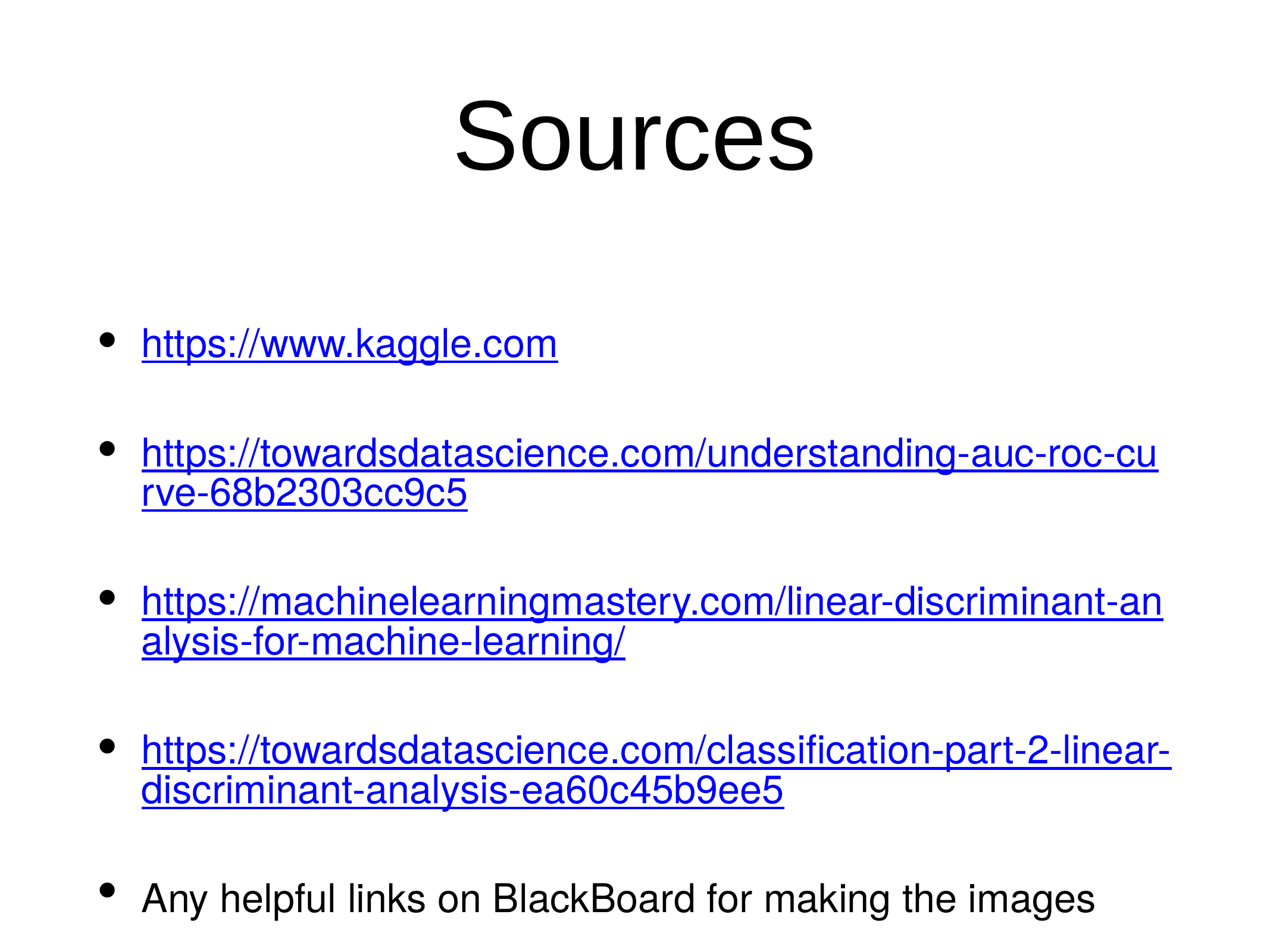

Sources
https://www.kaggle.com
https://towardsdatascience.com/understanding-auc-roc-curve-68b2303cc9c5
https://machinelearningmastery.com/linear-discriminant-analysis-for-machine-learning/
https://towardsdatascience.com/classification-part-2-linear-discriminant-analysis-ea60c45b9ee5
Any helpful links on BlackBoard for making the images